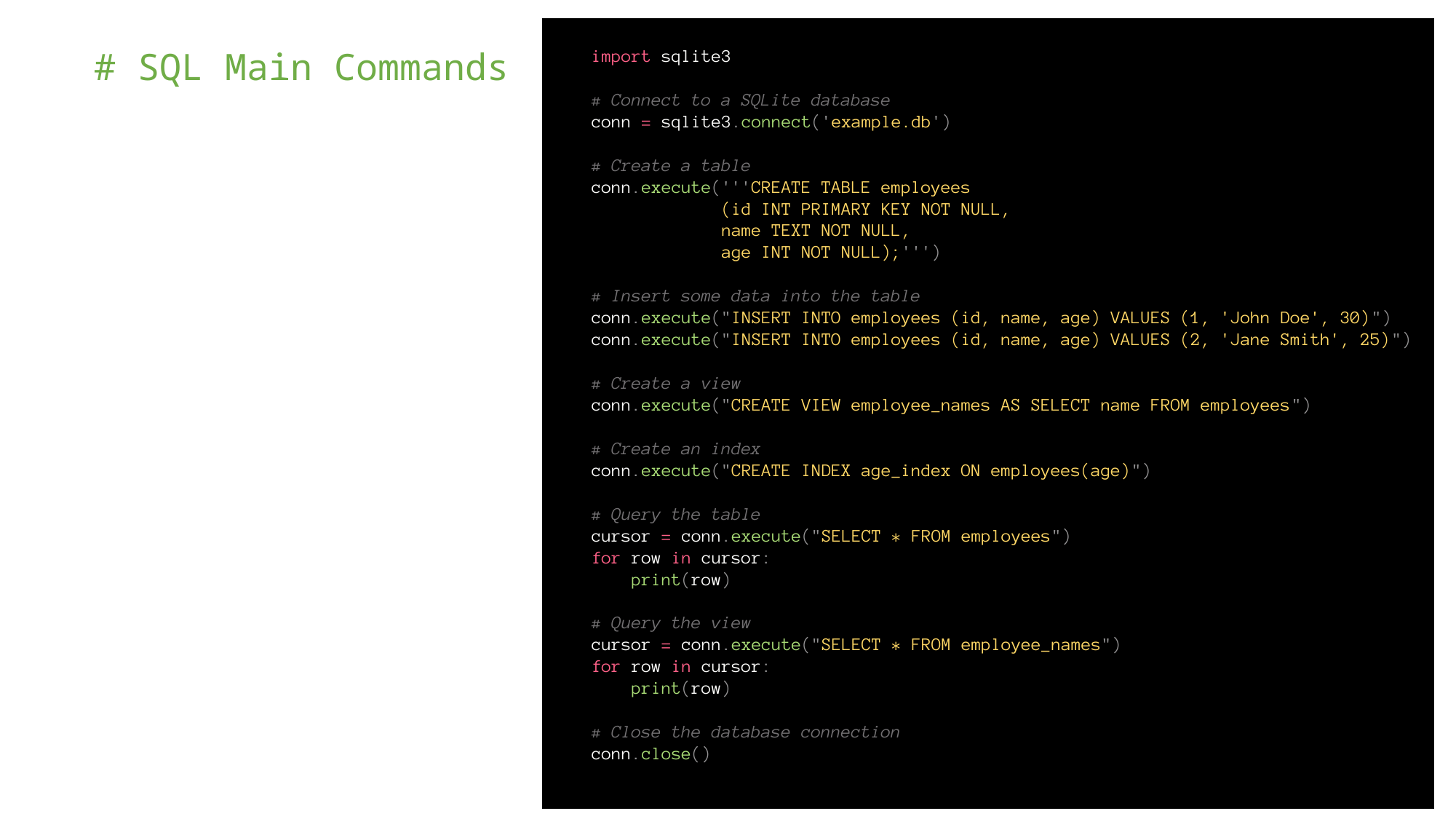

# SQL Main Commands
import sqlite3
# Connect to a SQLite database
conn = sqlite3.connect('example.db')
# Create a table
conn.execute('''CREATE TABLE employees
             (id INT PRIMARY KEY NOT NULL,
             name TEXT NOT NULL,
             age INT NOT NULL);''')
# Insert some data into the table
conn.execute("INSERT INTO employees (id, name, age) VALUES (1, 'John Doe', 30)")
conn.execute("INSERT INTO employees (id, name, age) VALUES (2, 'Jane Smith', 25)")
# Create a view
conn.execute("CREATE VIEW employee_names AS SELECT name FROM employees")
# Create an index
conn.execute("CREATE INDEX age_index ON employees(age)")
# Query the table
cursor = conn.execute("SELECT * FROM employees")
for row in cursor:
    print(row)
# Query the view
cursor = conn.execute("SELECT * FROM employee_names")
for row in cursor:
    print(row)
# Close the database connection
conn.close()